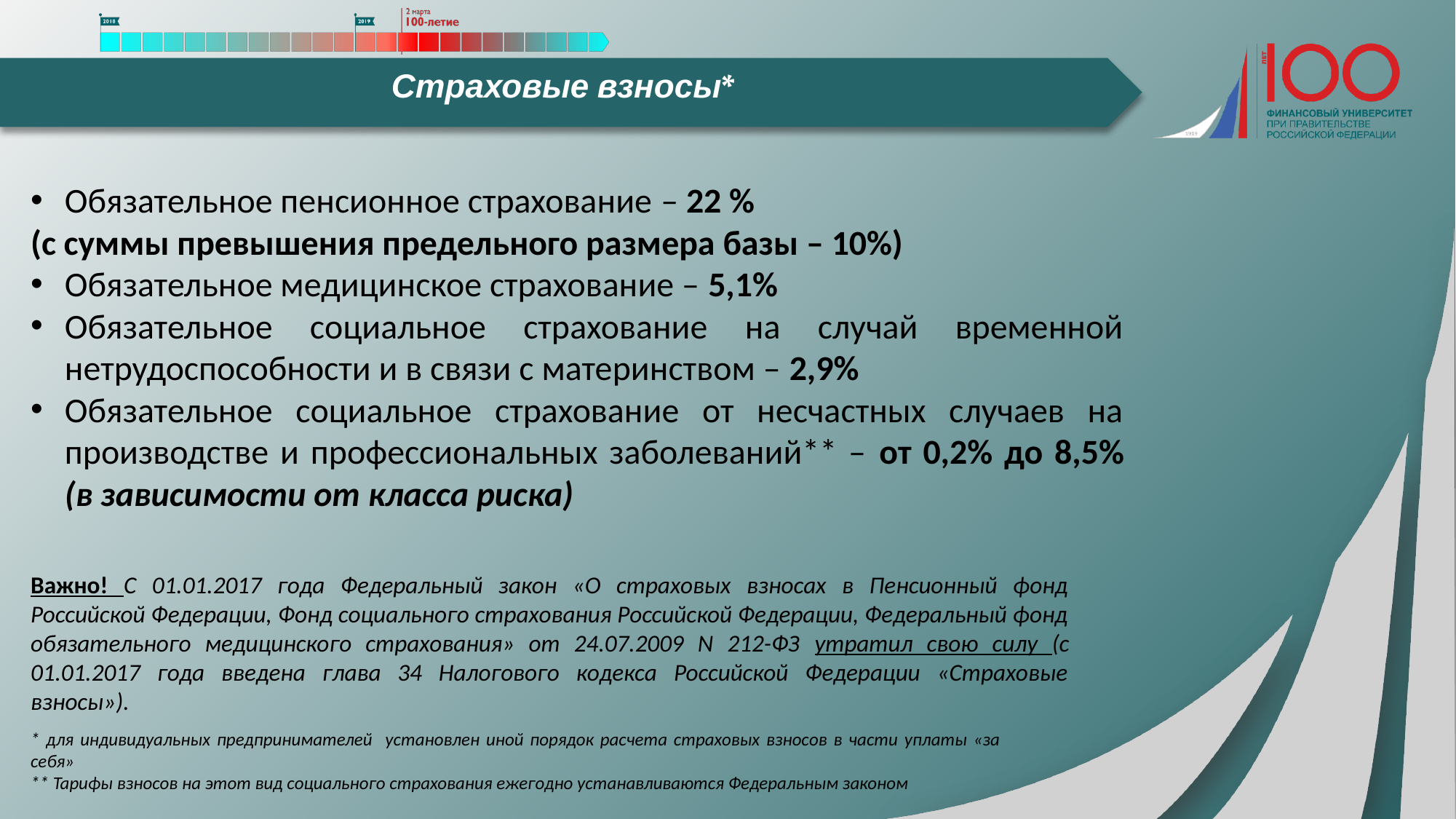

Страховые взносы*
Обязательное пенсионное страхование – 22 %
(с суммы превышения предельного размера базы – 10%)
Обязательное медицинское страхование – 5,1%
Обязательное социальное страхование на случай временной нетрудоспособности и в связи с материнством – 2,9%
Обязательное социальное страхование от несчастных случаев на производстве и профессиональных заболеваний** – от 0,2% до 8,5% (в зависимости от класса риска)

Важно! С 01.01.2017 года Федеральный закон «О страховых взносах в Пенсионный фонд Российской Федерации, Фонд социального страхования Российской Федерации, Федеральный фонд обязательного медицинского страхования» от 24.07.2009 N 212-ФЗ утратил свою силу (с 01.01.2017 года введена глава 34 Налогового кодекса Российской Федерации «Страховые взносы»).
* для индивидуальных предпринимателей  установлен иной порядок расчета страховых взносов в части уплаты «за себя»
** Тарифы взносов на этот вид социального страхования ежегодно устанавливаются Федеральным законом